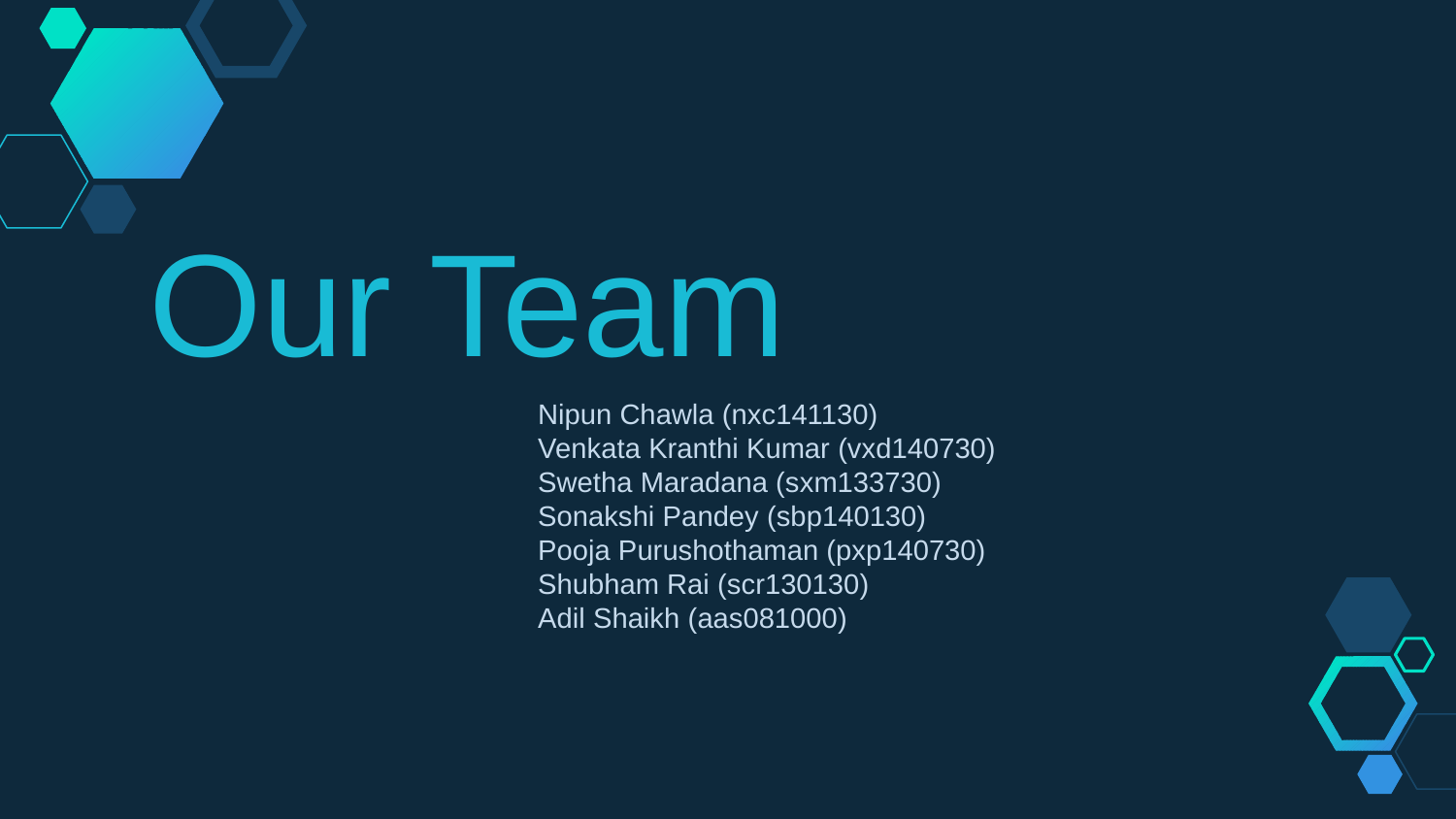

# Our Team
Nipun Chawla (nxc141130)
Venkata Kranthi Kumar (vxd140730)
Swetha Maradana (sxm133730)
Sonakshi Pandey (sbp140130)
Pooja Purushothaman (pxp140730)
Shubham Rai (scr130130)
Adil Shaikh (aas081000)